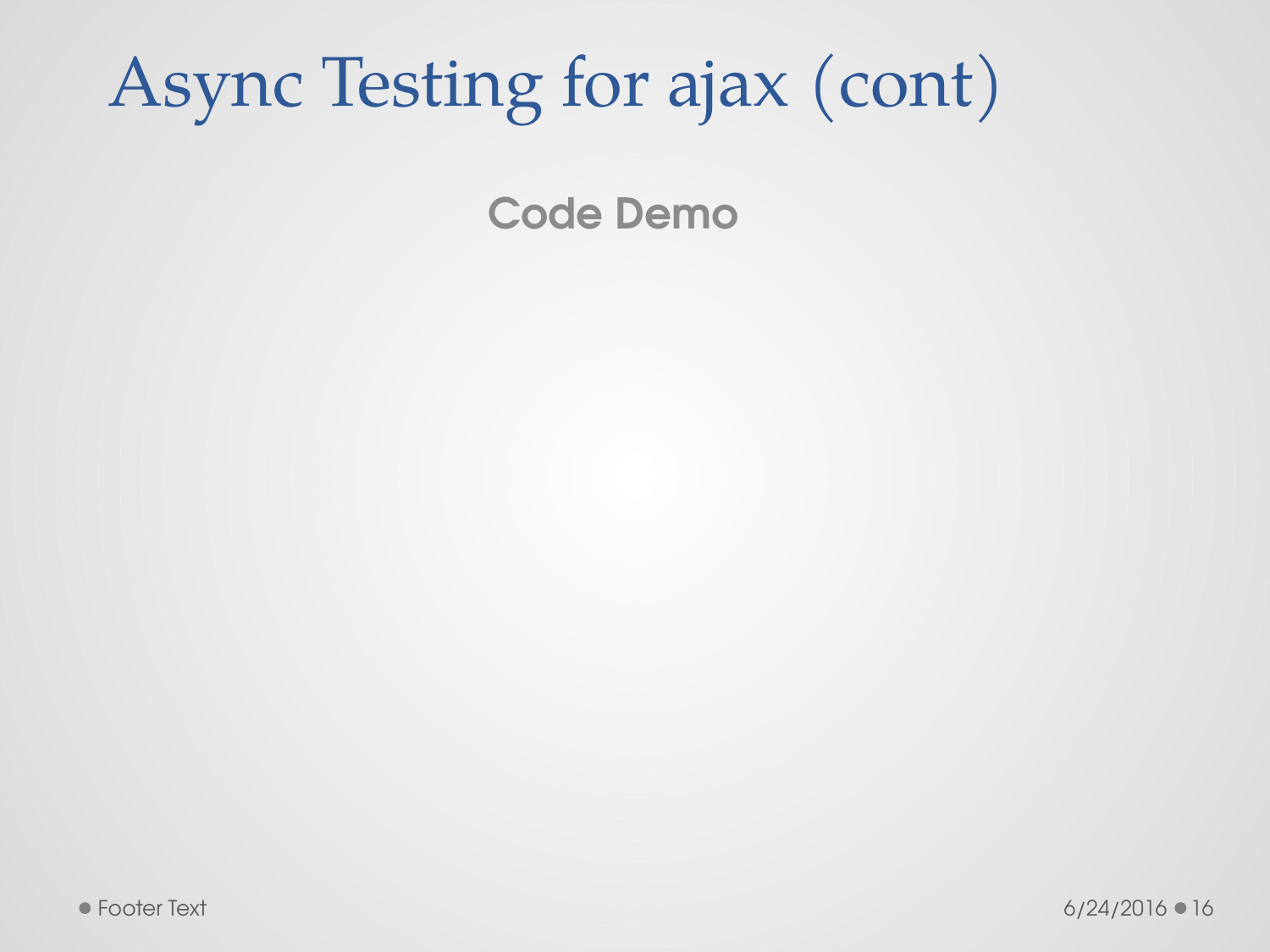

# Async Testing for ajax (cont)
Code Demo
Footer Text
6/24/2016
16